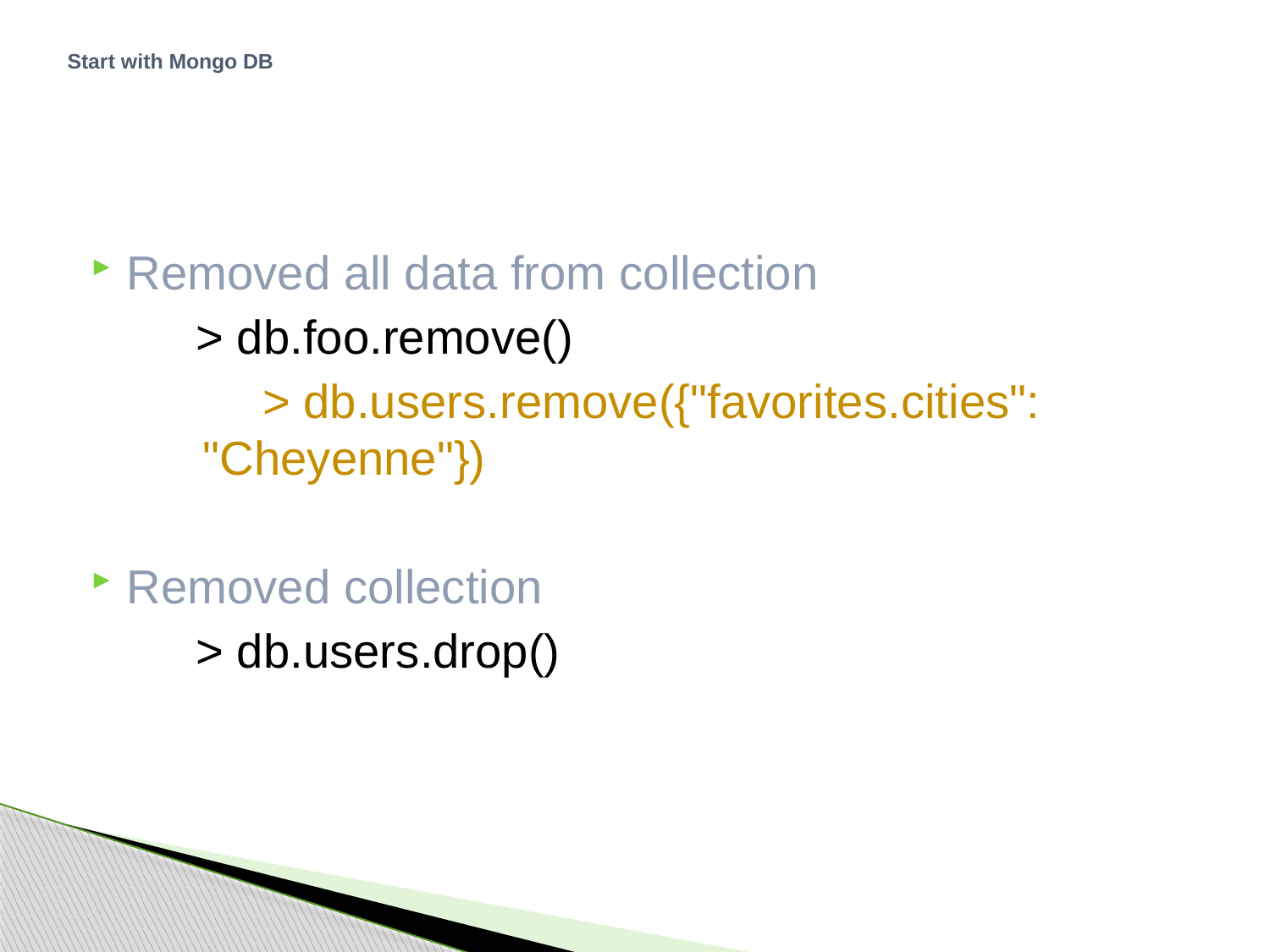

# Start with Mongo DB
Removed all data from collection
         > db.foo.remove()
              > db.users.remove({"favorites.cities": 		"Cheyenne"})

Removed collection
         > db.users.drop()